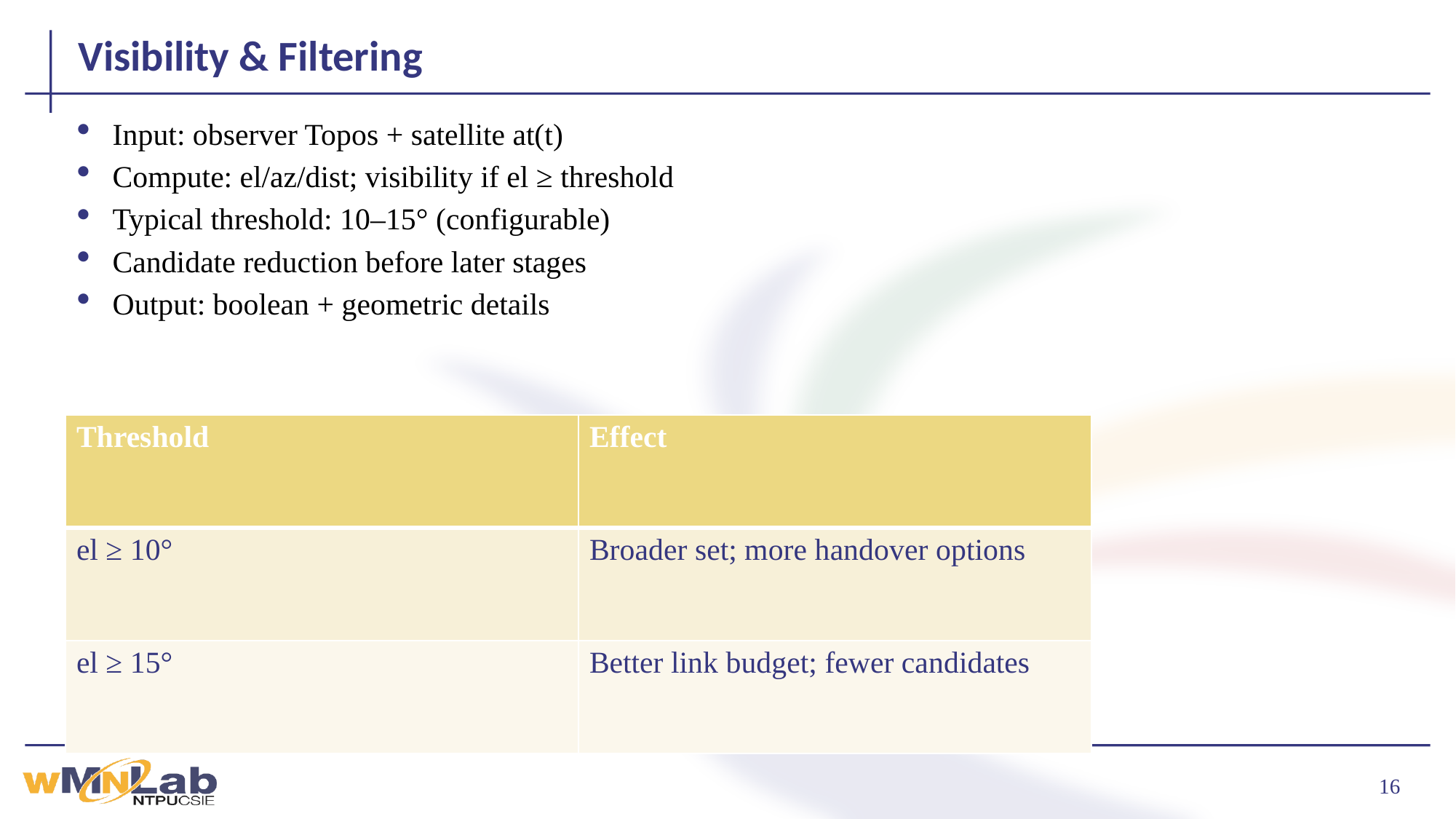

# Visibility & Filtering
Input: observer Topos + satellite at(t)
Compute: el/az/dist; visibility if el ≥ threshold
Typical threshold: 10–15° (configurable)
Candidate reduction before later stages
Output: boolean + geometric details
| Threshold | Effect |
| --- | --- |
| el ≥ 10° | Broader set; more handover options |
| el ≥ 15° | Better link budget; fewer candidates |